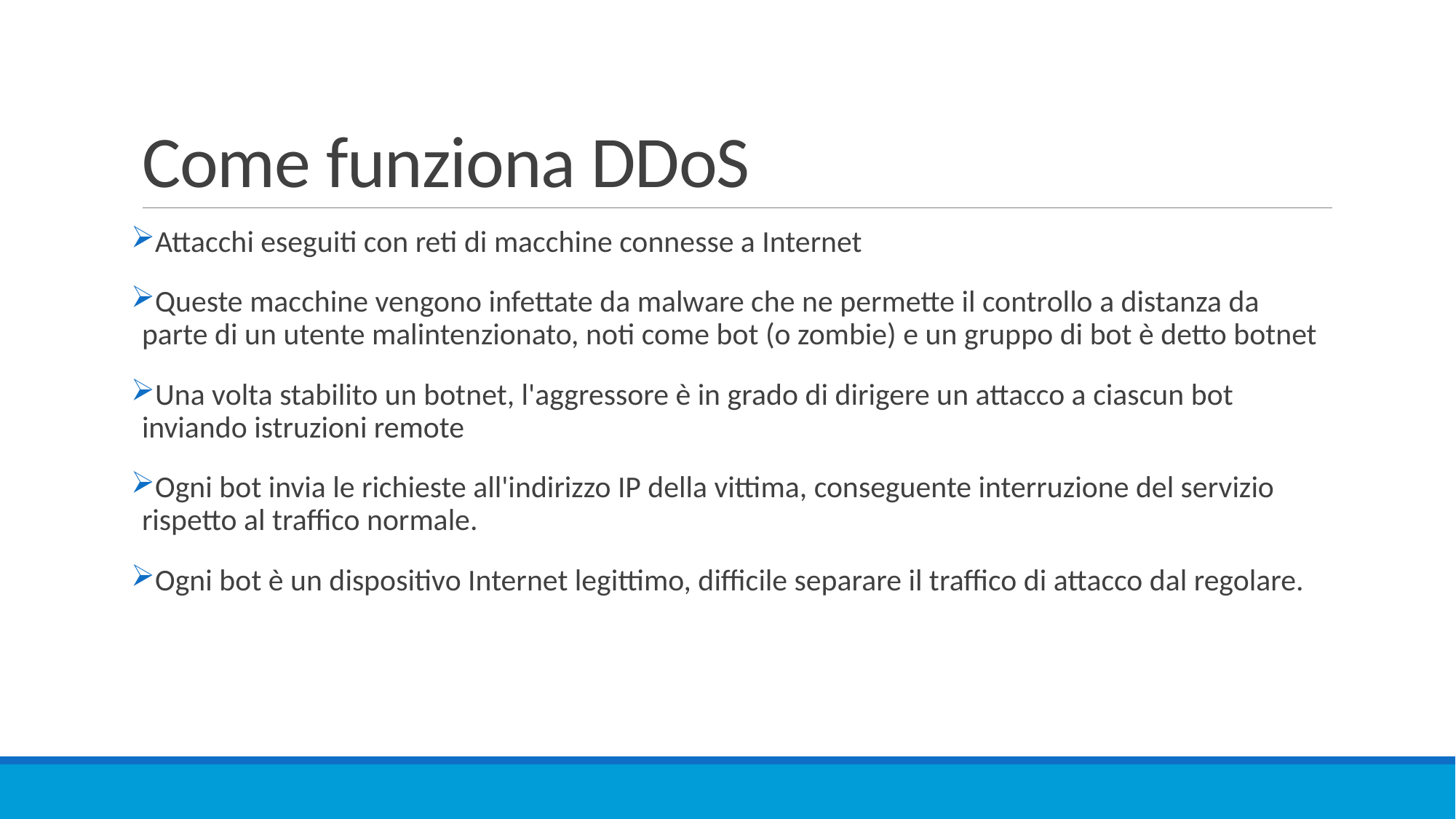

# Come funziona DDoS
Attacchi eseguiti con reti di macchine connesse a Internet
Queste macchine vengono infettate da malware che ne permette il controllo a distanza da parte di un utente malintenzionato, noti come bot (o zombie) e un gruppo di bot è detto botnet
Una volta stabilito un botnet, l'aggressore è in grado di dirigere un attacco a ciascun bot inviando istruzioni remote
Ogni bot invia le richieste all'indirizzo IP della vittima, conseguente interruzione del servizio rispetto al traffico normale.
Ogni bot è un dispositivo Internet legittimo, difficile separare il traffico di attacco dal regolare.